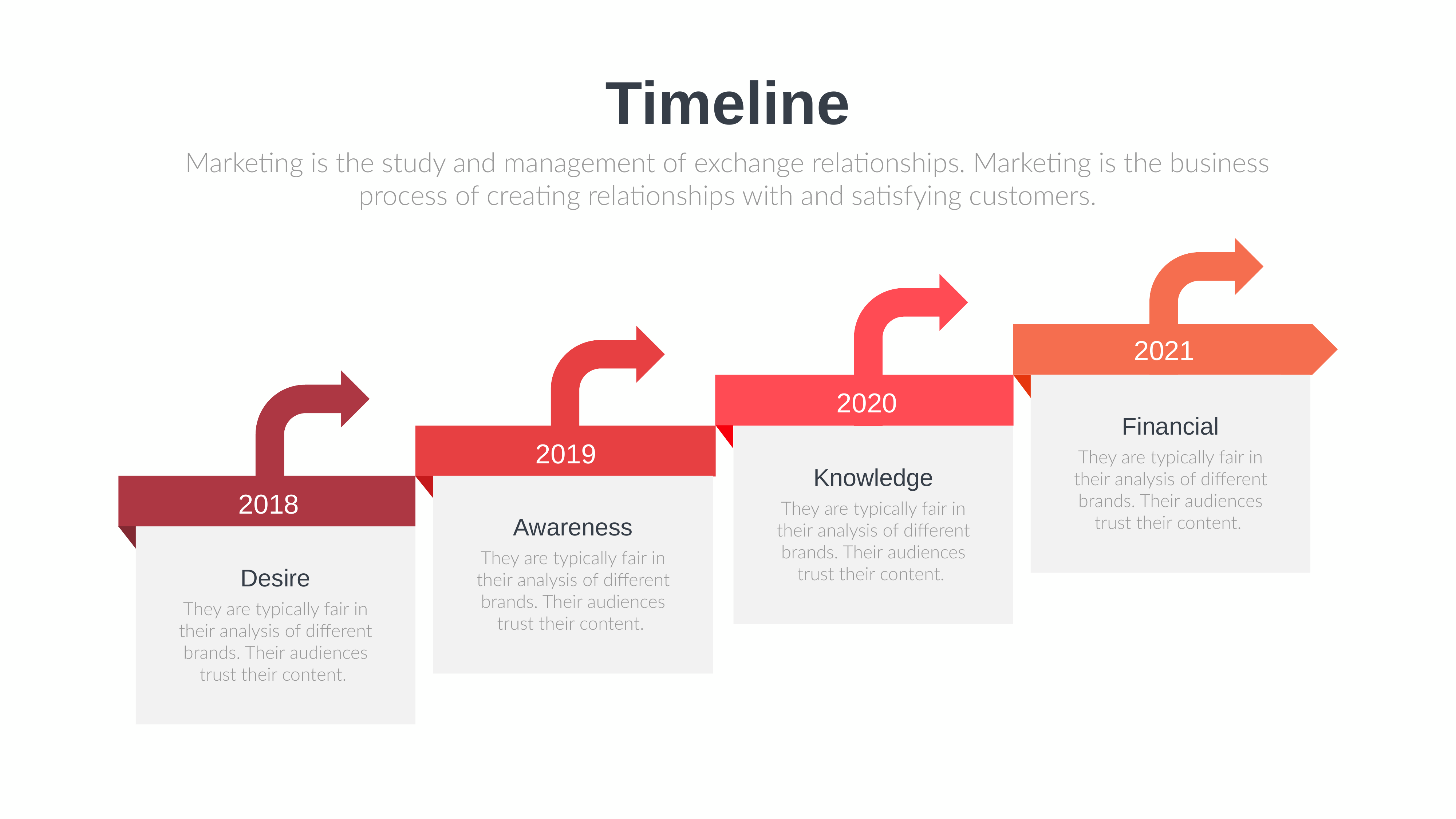

Timeline
Marketing is the study and management of exchange relationships. Marketing is the business process of creating relationships with and satisfying customers.

2021

2020
Financial

2019
They are typically fair in their analysis of different brands. Their audiences trust their content.
Knowledge

2018
They are typically fair in their analysis of different brands. Their audiences trust their content.
Awareness

They are typically fair in their analysis of different brands. Their audiences trust their content.
Desire
They are typically fair in their analysis of different brands. Their audiences trust their content.